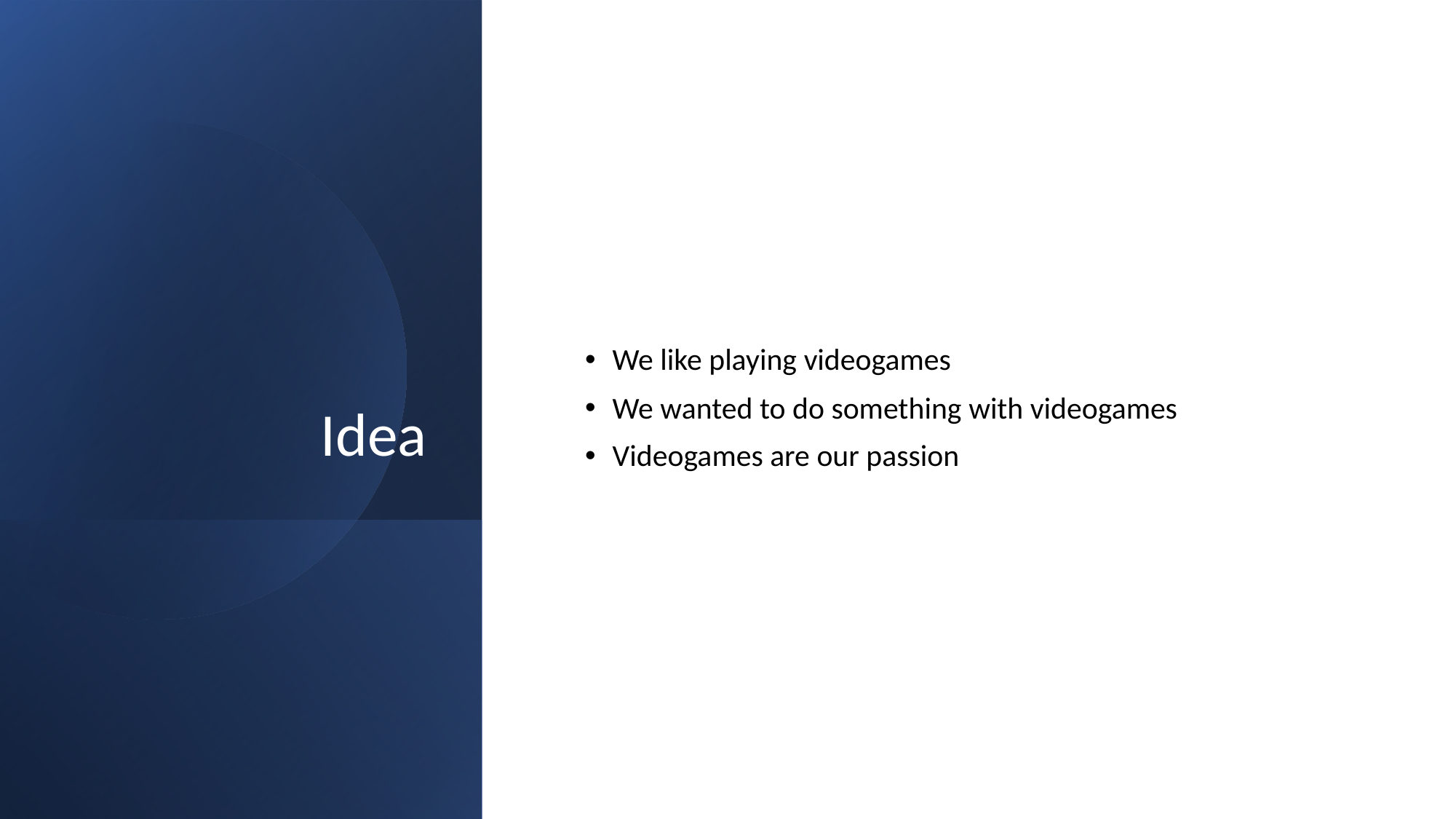

# Idea
We like playing videogames
We wanted to do something with videogames
Videogames are our passion